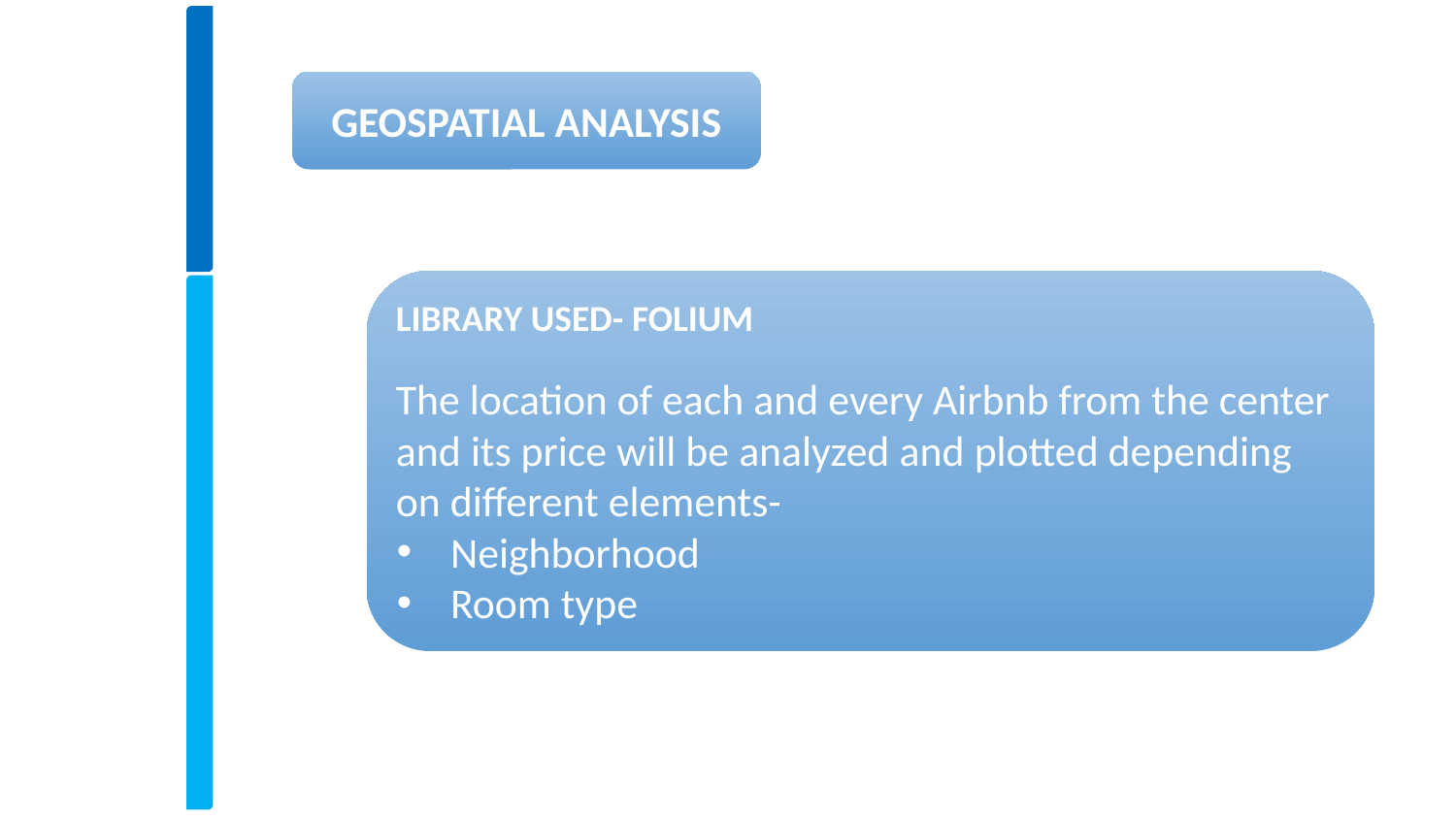

GEOSPATIAL ANALYSIS
LIBRARY USED- FOLIUM
The location of each and every Airbnb from the center and its price will be analyzed and plotted depending on different elements-
Neighborhood
Room type